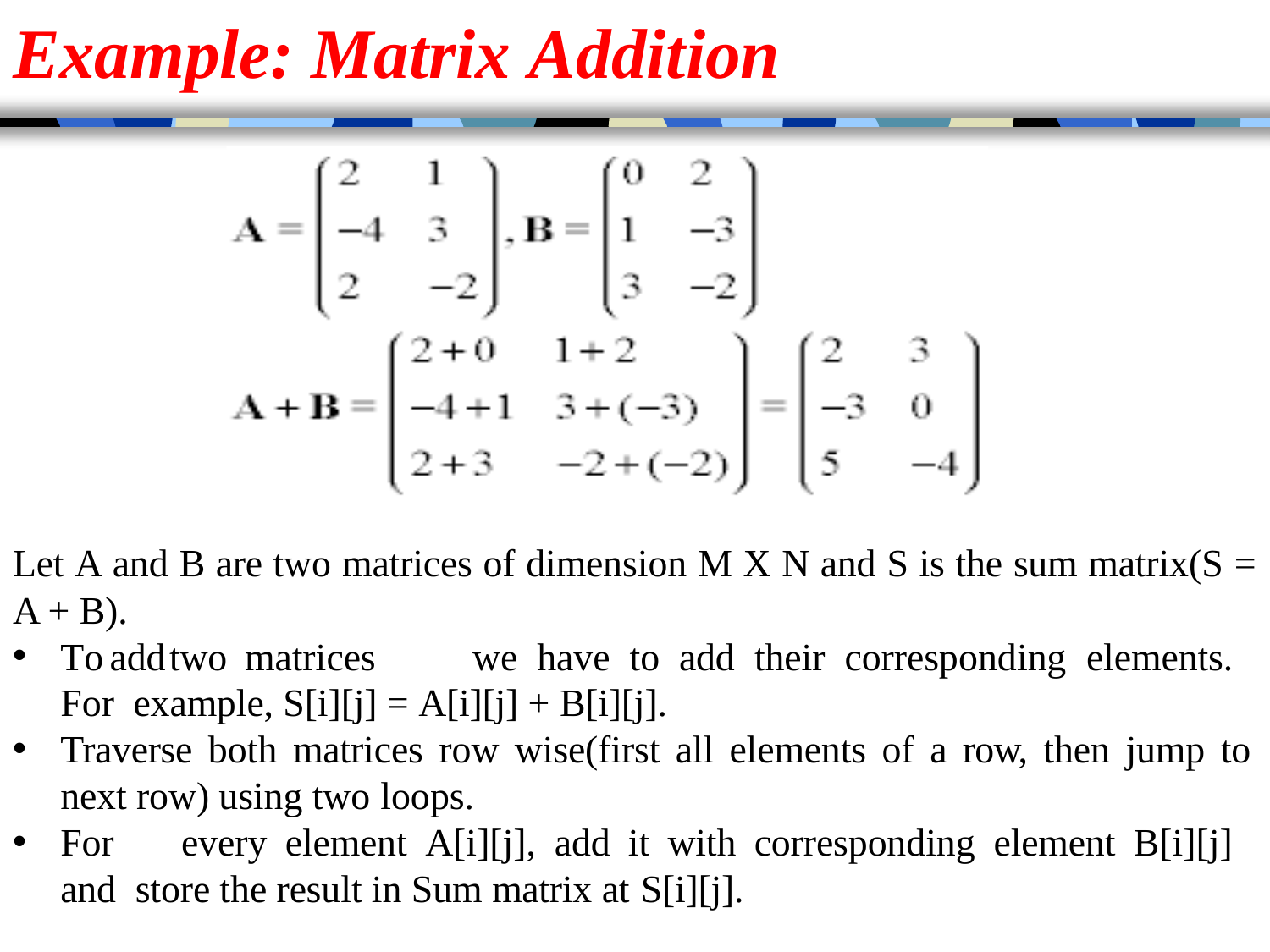

# Example: Matrix Addition

Let A and B are two matrices of dimension M X N and S is the sum matrix(S =
A + B).
To	add	two	matrices	we	have	to	add	their	corresponding	elements.	For  example, S[i][j] = A[i][j] + B[i][j].
Traverse both matrices row wise(first all elements of a row, then jump to
next row) using two loops.
For	every	element	A[i][j],	add	it with corresponding	element	B[i][j] and  store the result in Sum matrix at S[i][j].